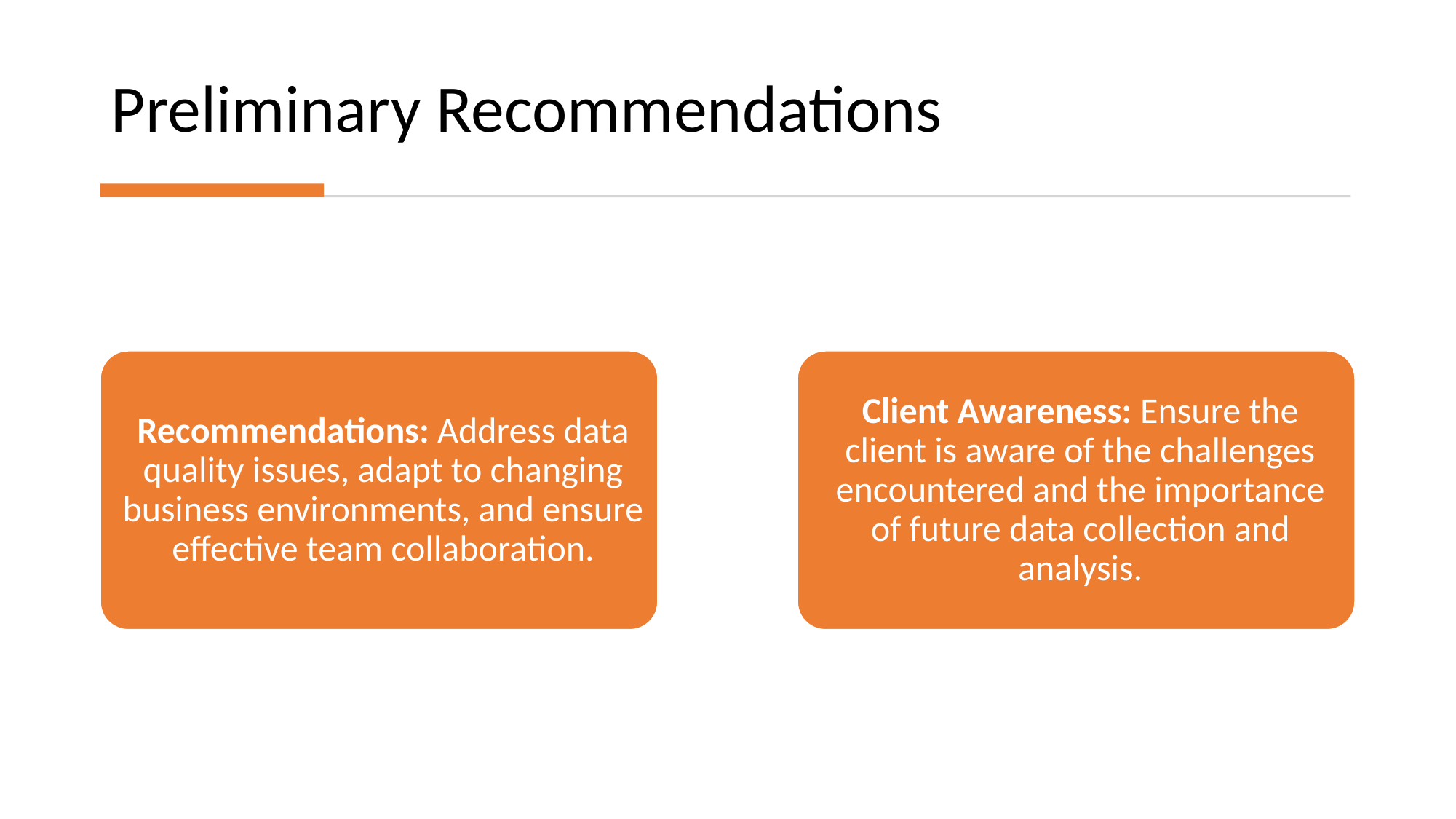

# Preliminary Recommendations

Recommendations: Address data quality issues, adapt to changing business environments, and ensure effective team collaboration.
Client Awareness: Ensure the client is aware of the challenges encountered and the importance of future data collection and analysis.